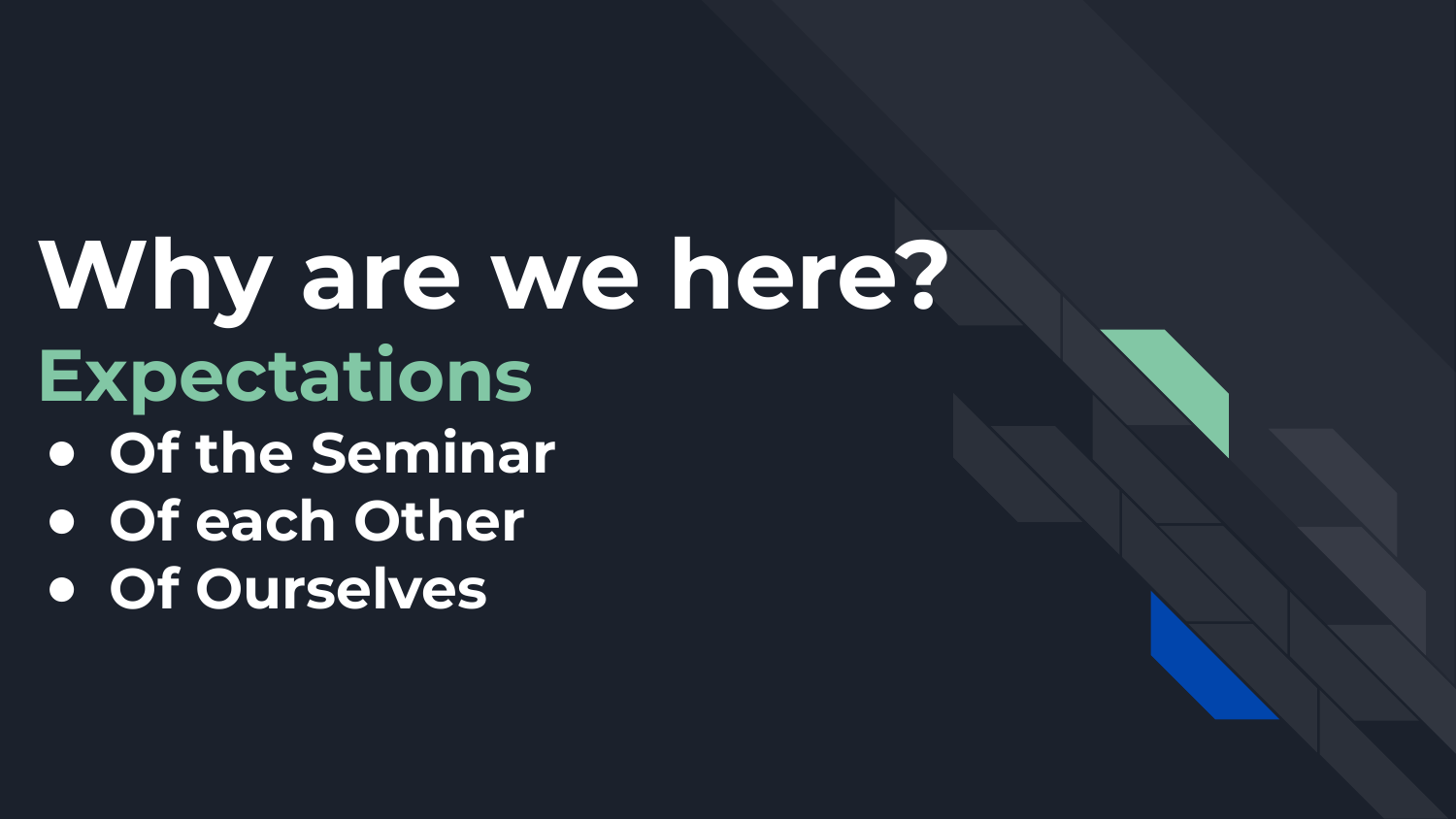

# Why are we here?
Expectations
Of the Seminar
Of each Other
Of Ourselves